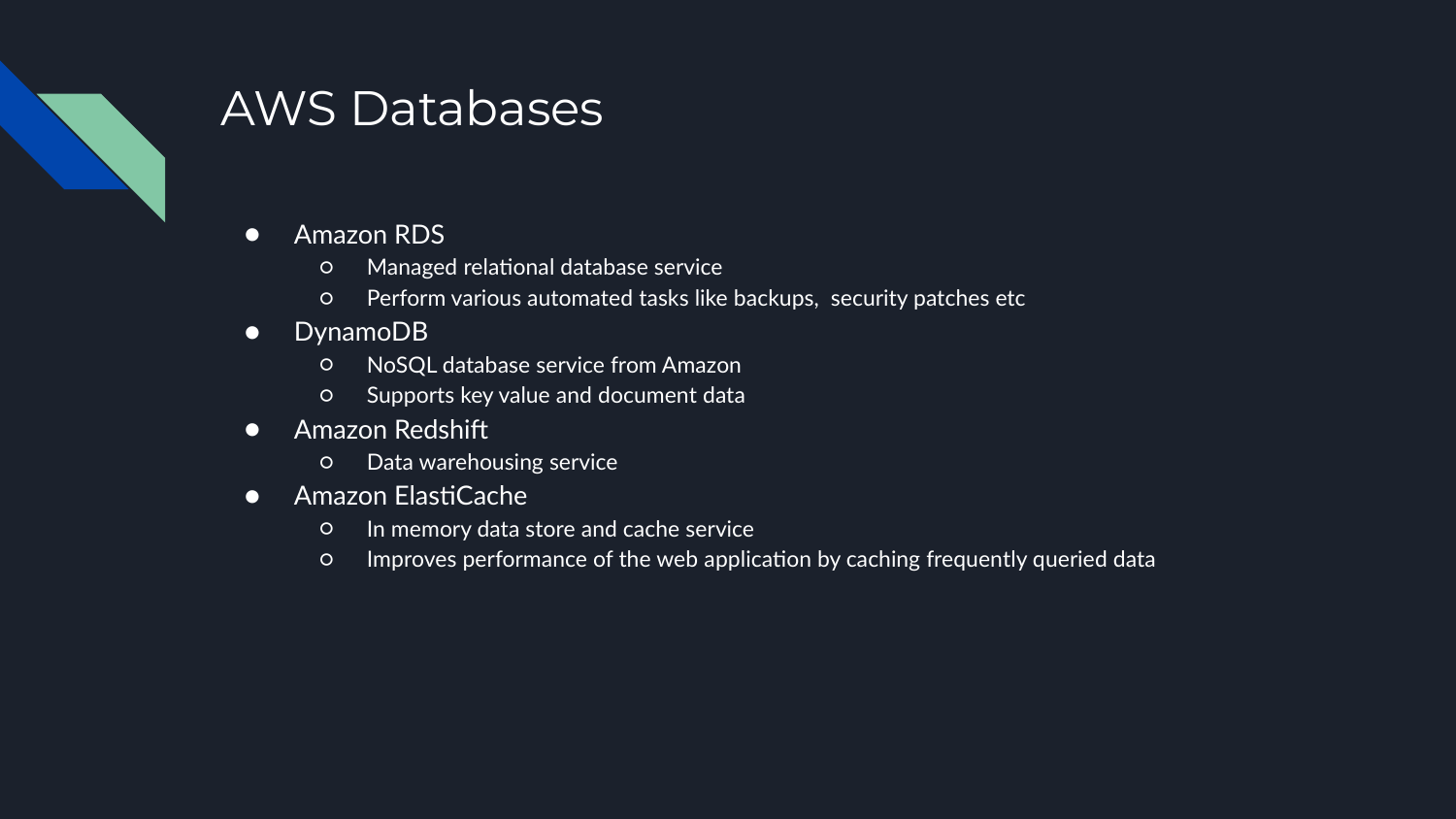

# AWS Databases
Amazon RDS
Managed relational database service
Perform various automated tasks like backups,  security patches etc
DynamoDB
NoSQL database service from Amazon
Supports key value and document data
Amazon Redshift
Data warehousing service
Amazon ElastiCache
In memory data store and cache service
Improves performance of the web application by caching frequently queried data